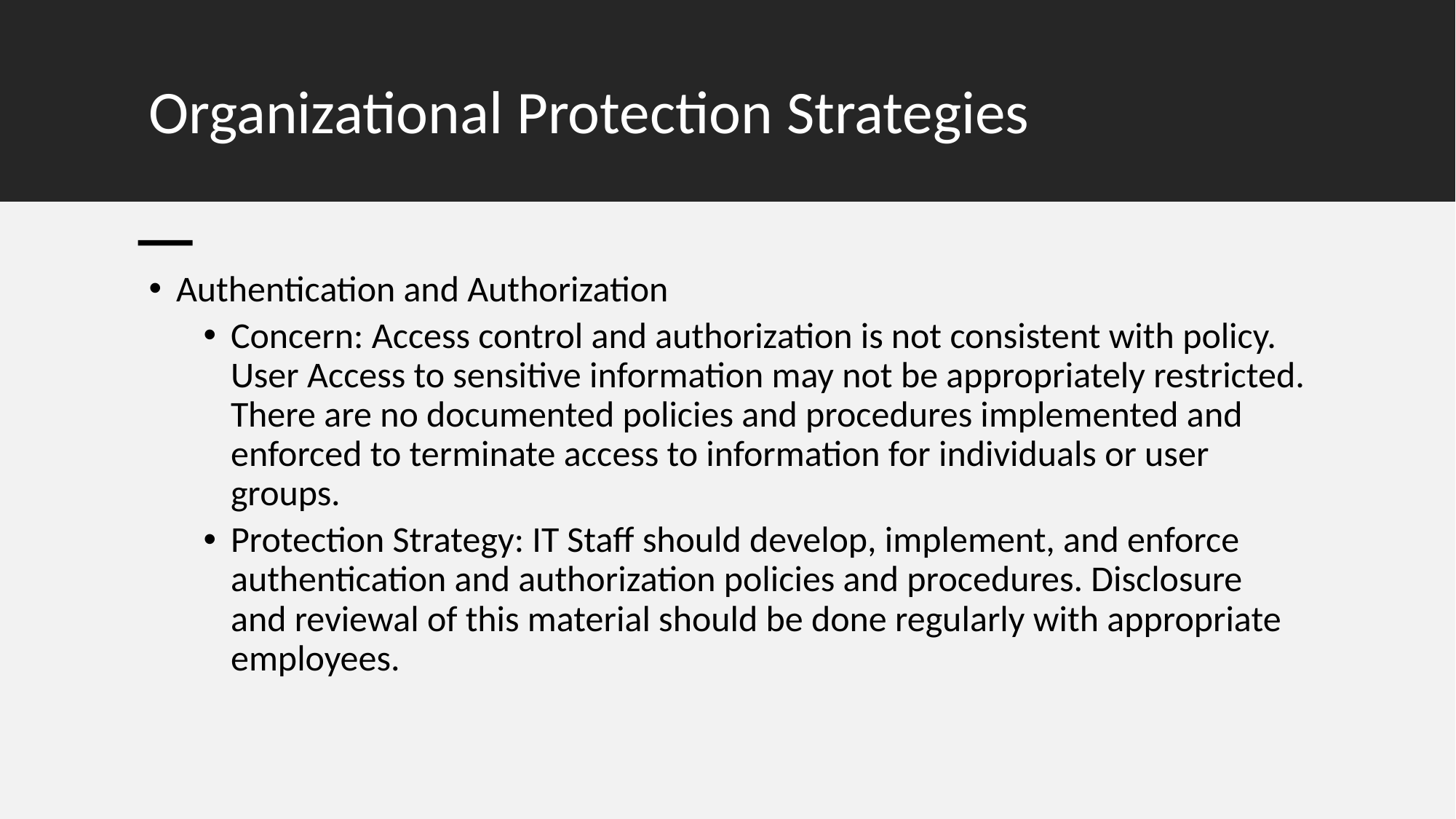

# Organizational Protection Strategies

Authentication and Authorization
Concern: Access control and authorization is not consistent with policy. User Access to sensitive information may not be appropriately restricted. There are no documented policies and procedures implemented and enforced to terminate access to information for individuals or user groups.
Protection Strategy: IT Staff should develop, implement, and enforce authentication and authorization policies and procedures. Disclosure and reviewal of this material should be done regularly with appropriate employees.